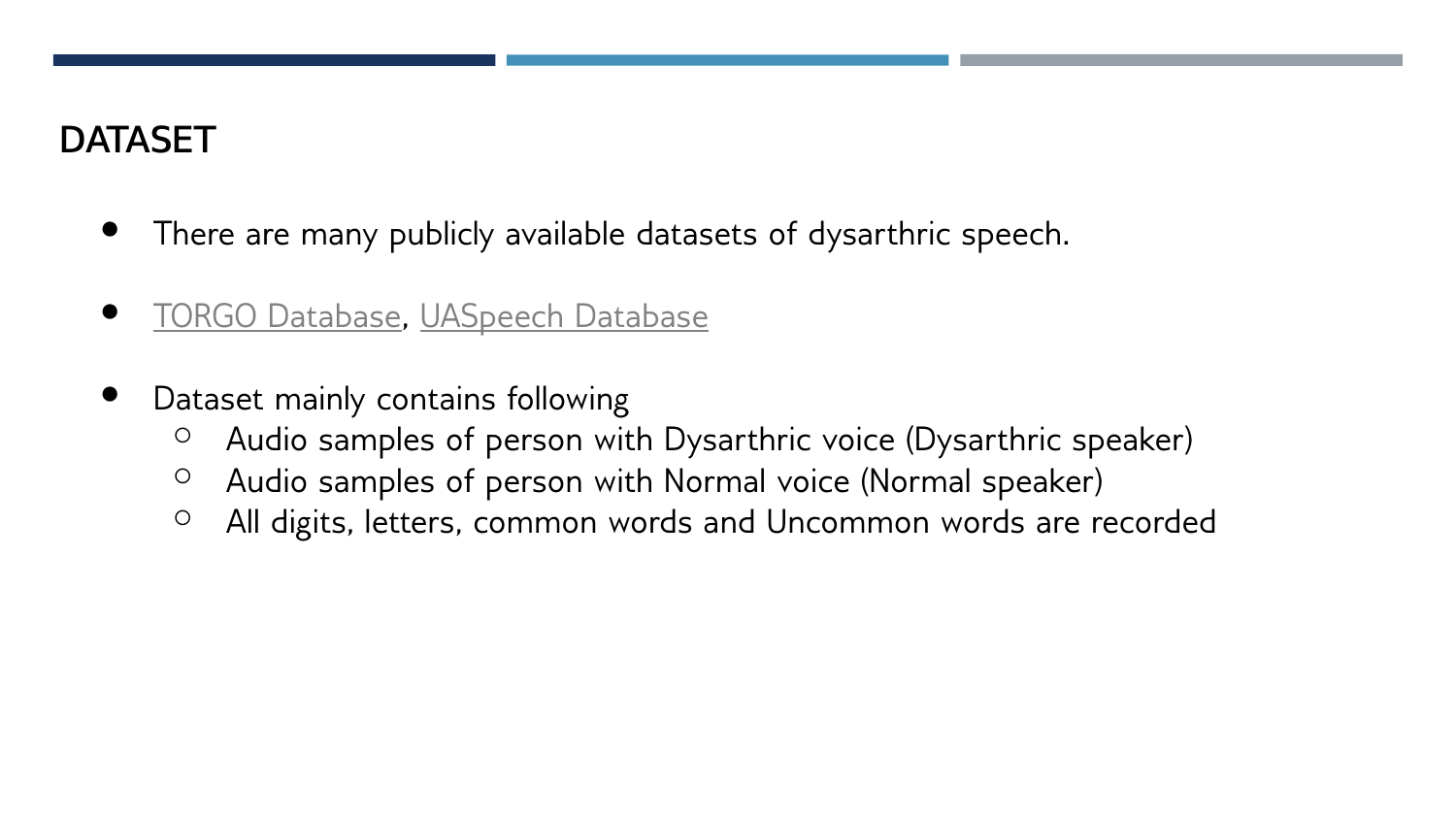

DATASET
There are many publicly available datasets of dysarthric speech.

TORGO Database, UASpeech Database

Dataset mainly contains following
Audio samples of person with Dysarthric voice (Dysarthric speaker)
Audio samples of person with Normal voice (Normal speaker)
All digits, letters, common words and Uncommon words are recorded